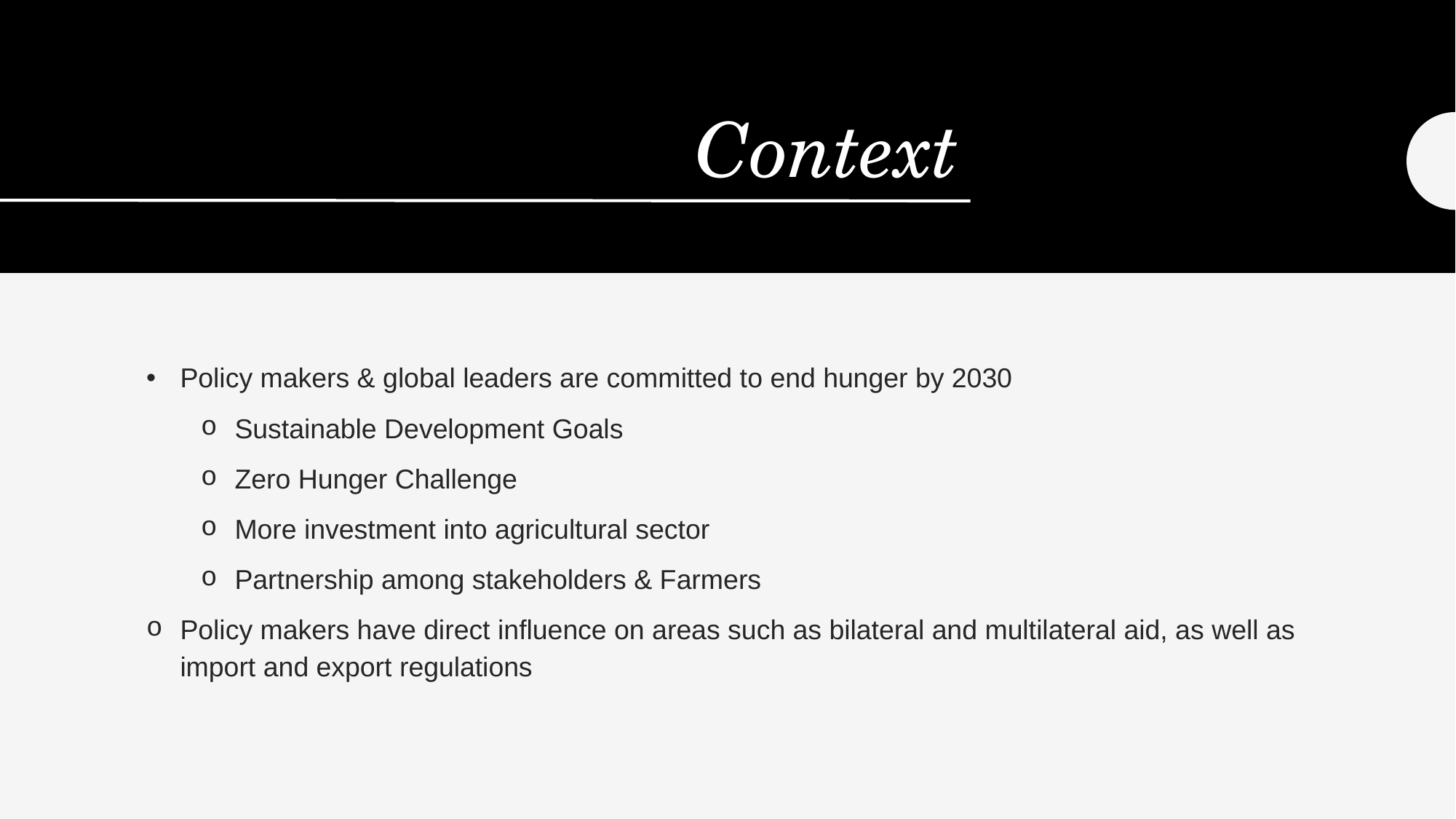

# Context

Policy makers & global leaders are committed to end hunger by 2030
Sustainable Development Goals
Zero Hunger Challenge
More investment into agricultural sector
Partnership among stakeholders & Farmers
Policy makers have direct influence on areas such as bilateral and multilateral aid, as well as import and export regulations